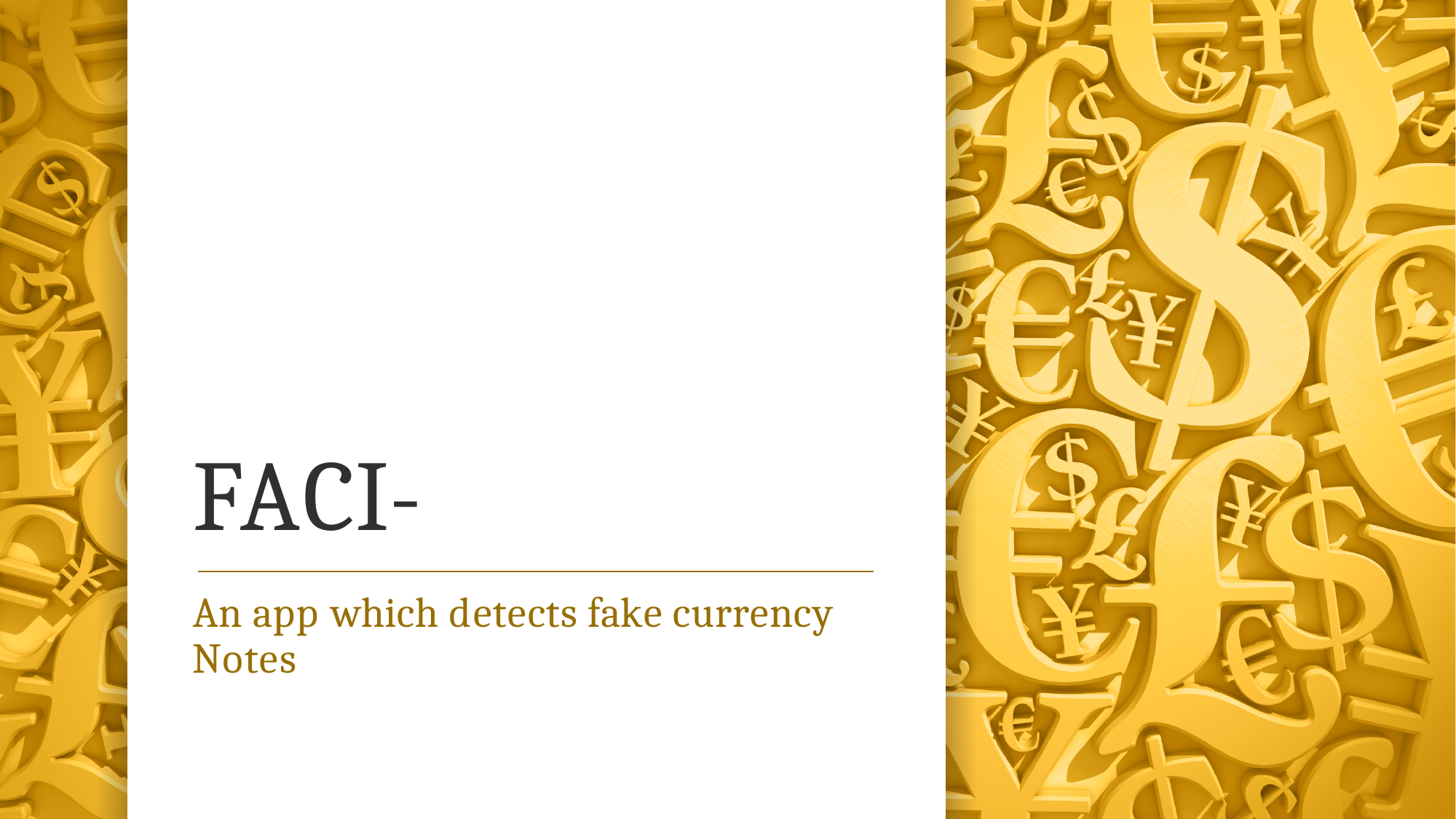

# FACI-
An app which detects fake currency Notes